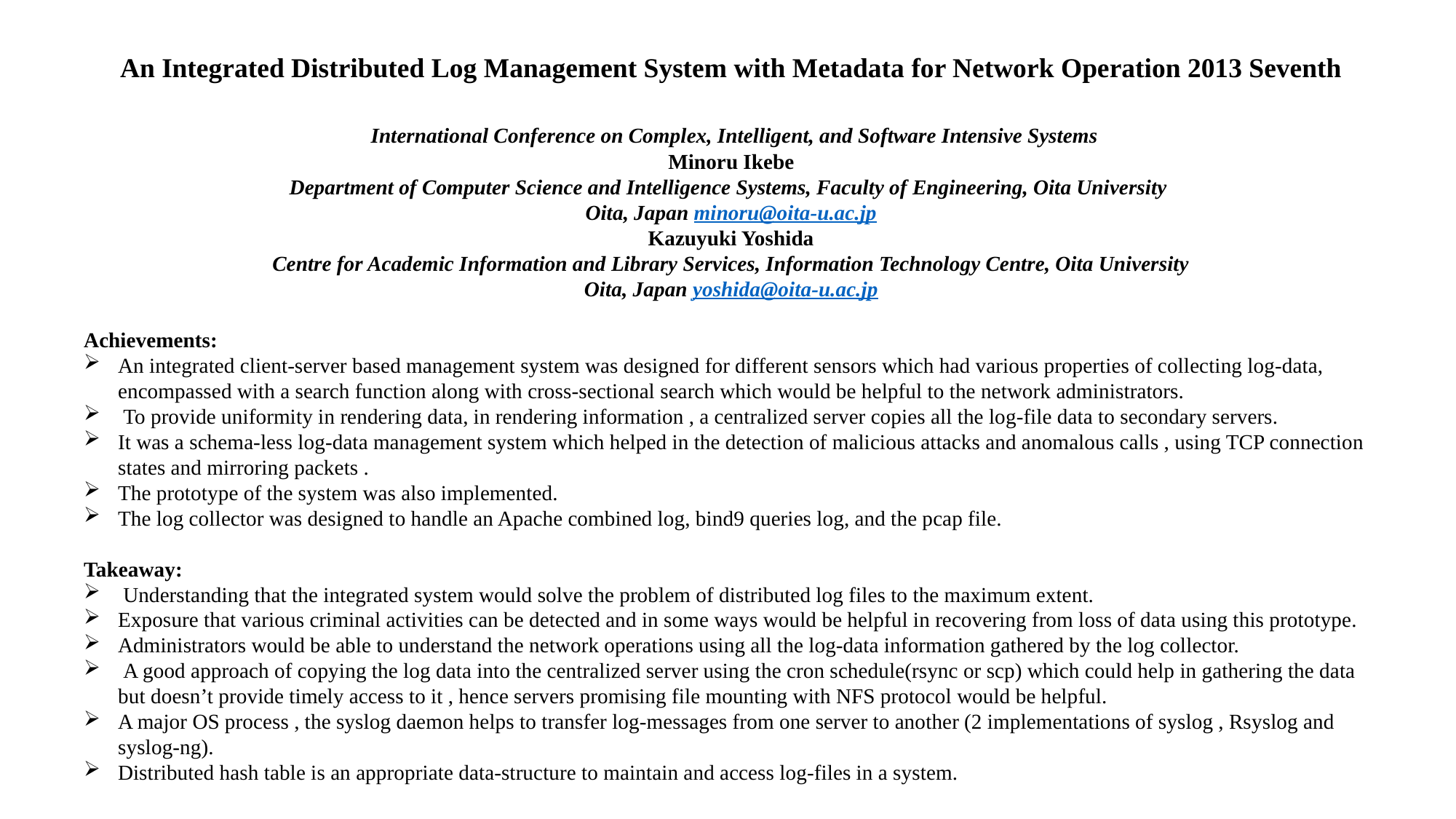

An Integrated Distributed Log Management System with Metadata for Network Operation 2013 Seventh

 International Conference on Complex, Intelligent, and Software Intensive Systems
 Minoru Ikebe
Department of Computer Science and Intelligence Systems, Faculty of Engineering, Oita University
Oita, Japan minoru@oita-u.ac.jp
 Kazuyuki Yoshida
Centre for Academic Information and Library Services, Information Technology Centre, Oita University
Oita, Japan yoshida@oita-u.ac.jp

Achievements:
An integrated client-server based management system was designed for different sensors which had various properties of collecting log-data, encompassed with a search function along with cross-sectional search which would be helpful to the network administrators.
 To provide uniformity in rendering data, in rendering information , a centralized server copies all the log-file data to secondary servers.
It was a schema-less log-data management system which helped in the detection of malicious attacks and anomalous calls , using TCP connection states and mirroring packets .
The prototype of the system was also implemented.
The log collector was designed to handle an Apache combined log, bind9 queries log, and the pcap file.

Takeaway:
 Understanding that the integrated system would solve the problem of distributed log files to the maximum extent.
Exposure that various criminal activities can be detected and in some ways would be helpful in recovering from loss of data using this prototype.
Administrators would be able to understand the network operations using all the log-data information gathered by the log collector.
 A good approach of copying the log data into the centralized server using the cron schedule(rsync or scp) which could help in gathering the data but doesn’t provide timely access to it , hence servers promising file mounting with NFS protocol would be helpful.
A major OS process , the syslog daemon helps to transfer log-messages from one server to another (2 implementations of syslog , Rsyslog and syslog-ng).
Distributed hash table is an appropriate data-structure to maintain and access log-files in a system.